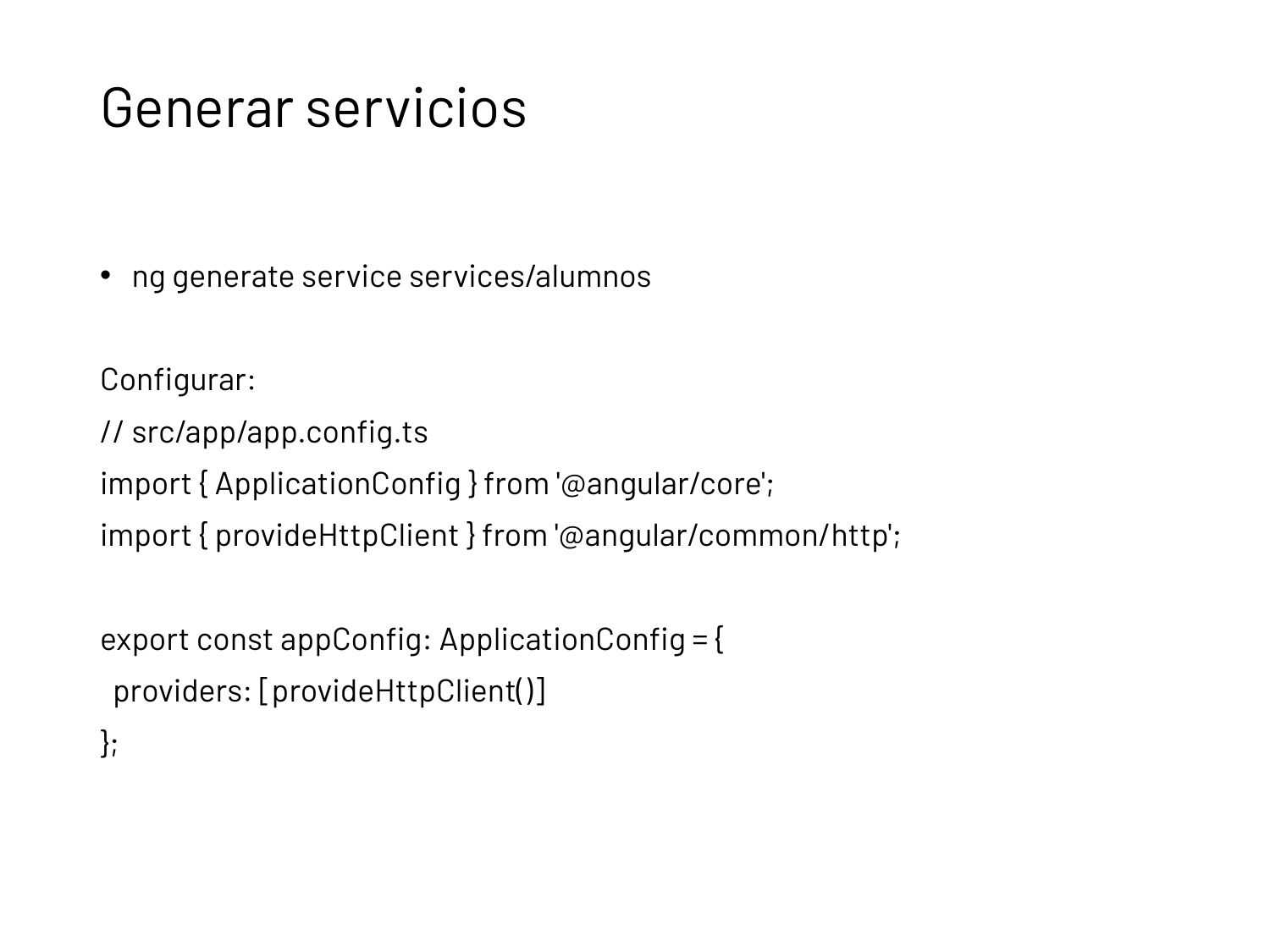

# Generar servicios
ng generate service services/alumnos

Configurar:
// src/app/app.config.ts
import { ApplicationConfig } from '@angular/core';
import { provideHttpClient } from '@angular/common/http';

export const appConfig: ApplicationConfig = {
  providers: [provideHttpClient()]
};